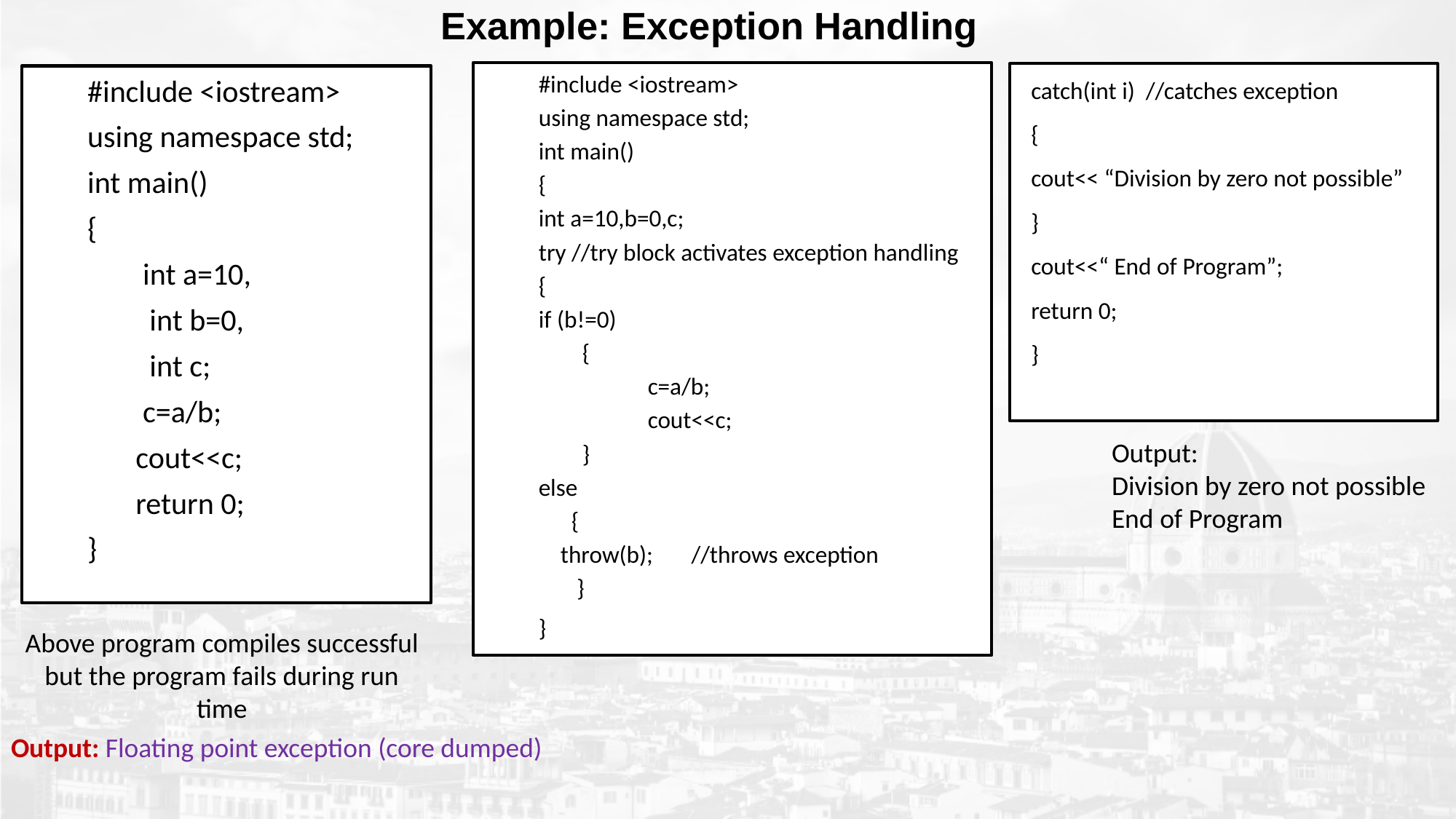

Example: Exception Handling
#include <iostream>
using namespace std;
int main()
{
int a=10,b=0,c;
try //try block activates exception handling
{
if (b!=0)
        {
	c=a/b;
	cout<<c;
        }
else
      {
    throw(b);       //throws exception
       }
}
catch(int i)  //catches exception
{
cout<< “Division by zero not possible”
}
cout<<“ End of Program”;
return 0;
}
#include <iostream>
using namespace std;
int main()
{
        int a=10,
         int b=0,
         int c;
        c=a/b;
       cout<<c;
       return 0;
}

Output:
Division by zero not possible
End of Program
Above program compiles successful but the program fails during run time
Output: Floating point exception (core dumped)